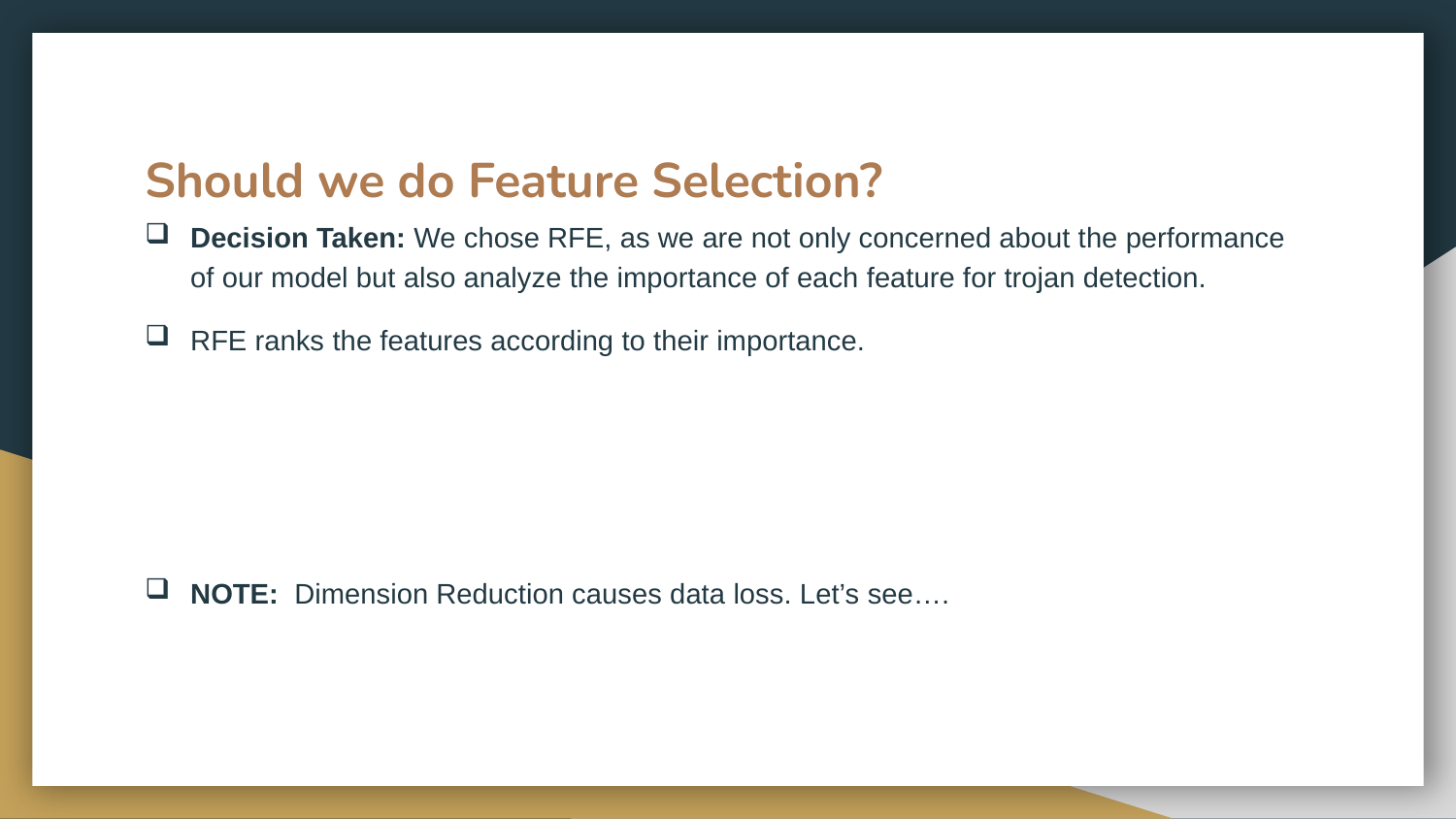

# Should we do Feature Selection?
Decision Taken: We chose RFE, as we are not only concerned about the performance of our model but also analyze the importance of each feature for trojan detection.
RFE ranks the features according to their importance.

NOTE:  Dimension Reduction causes data loss. Let’s see….